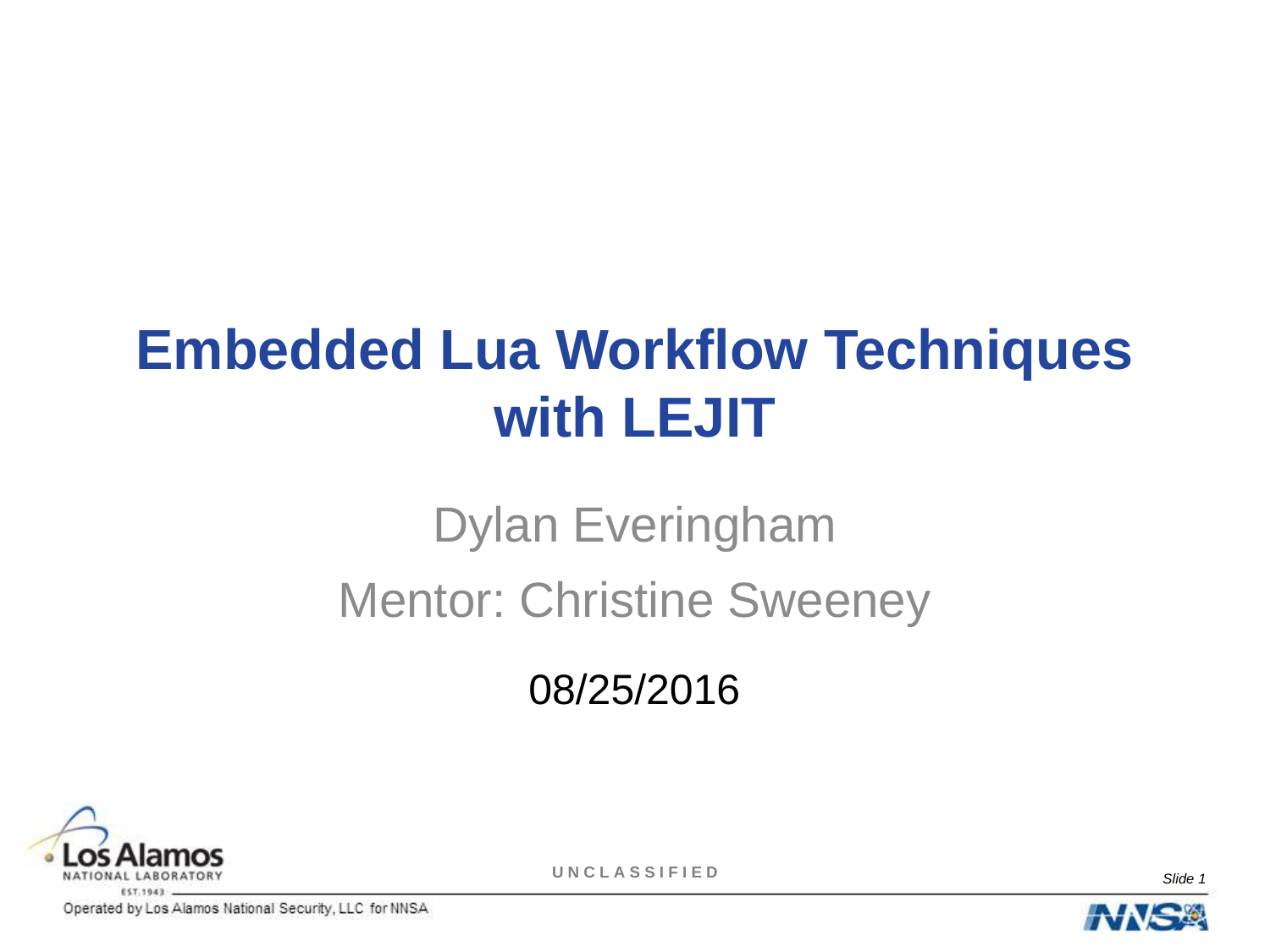

# Embedded Lua Workflow Techniques with LEJIT
Dylan Everingham
Mentor: Christine Sweeney
08/25/2016